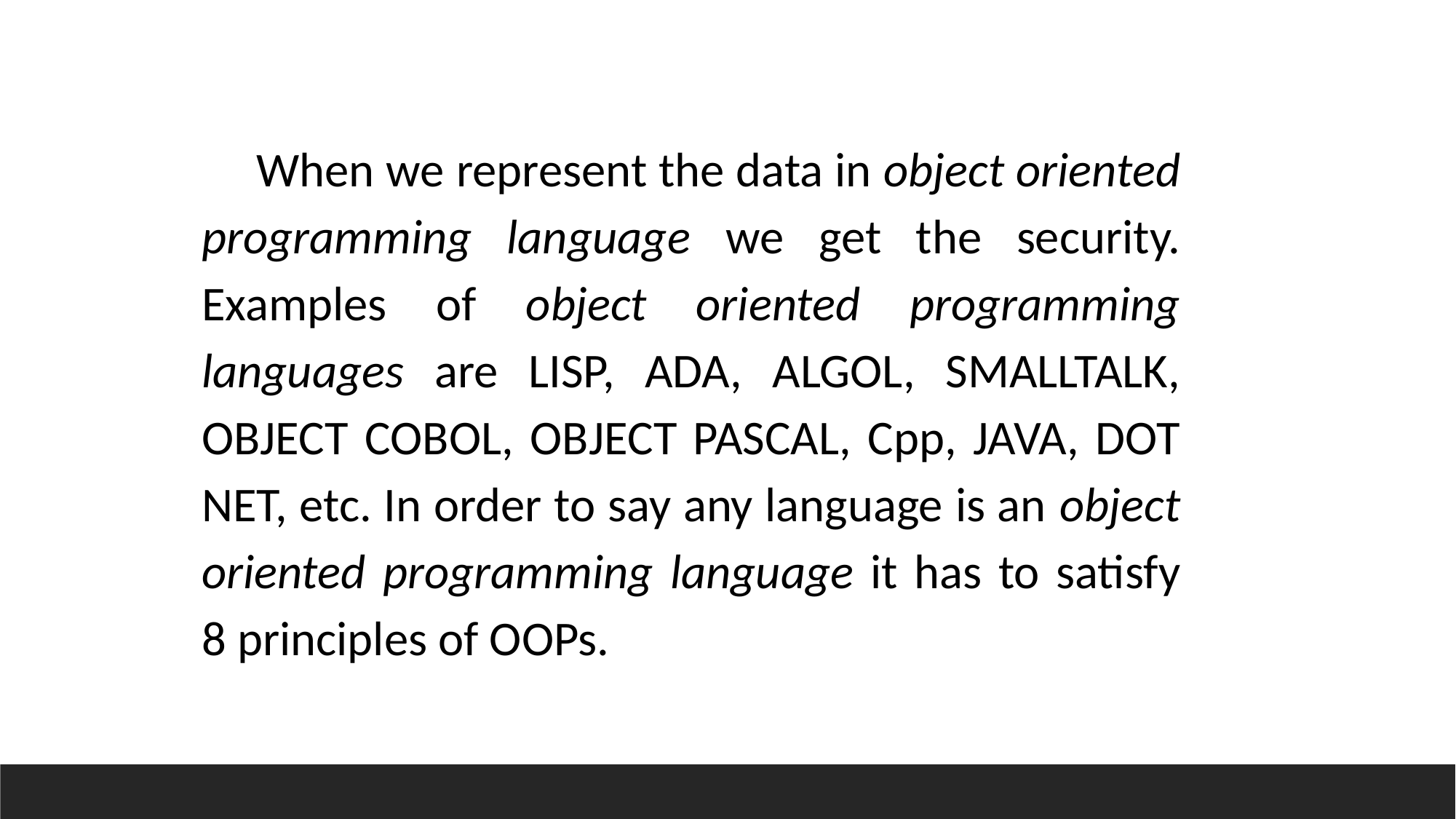

When we represent the data in object oriented programming language we get the security. Examples of object oriented programming languages are LISP, ADA, ALGOL, SMALLTALK, OBJECT COBOL, OBJECT PASCAL, Cpp, JAVA, DOT NET, etc. In order to say any language is an object oriented programming language it has to satisfy 8 principles of OOPs.